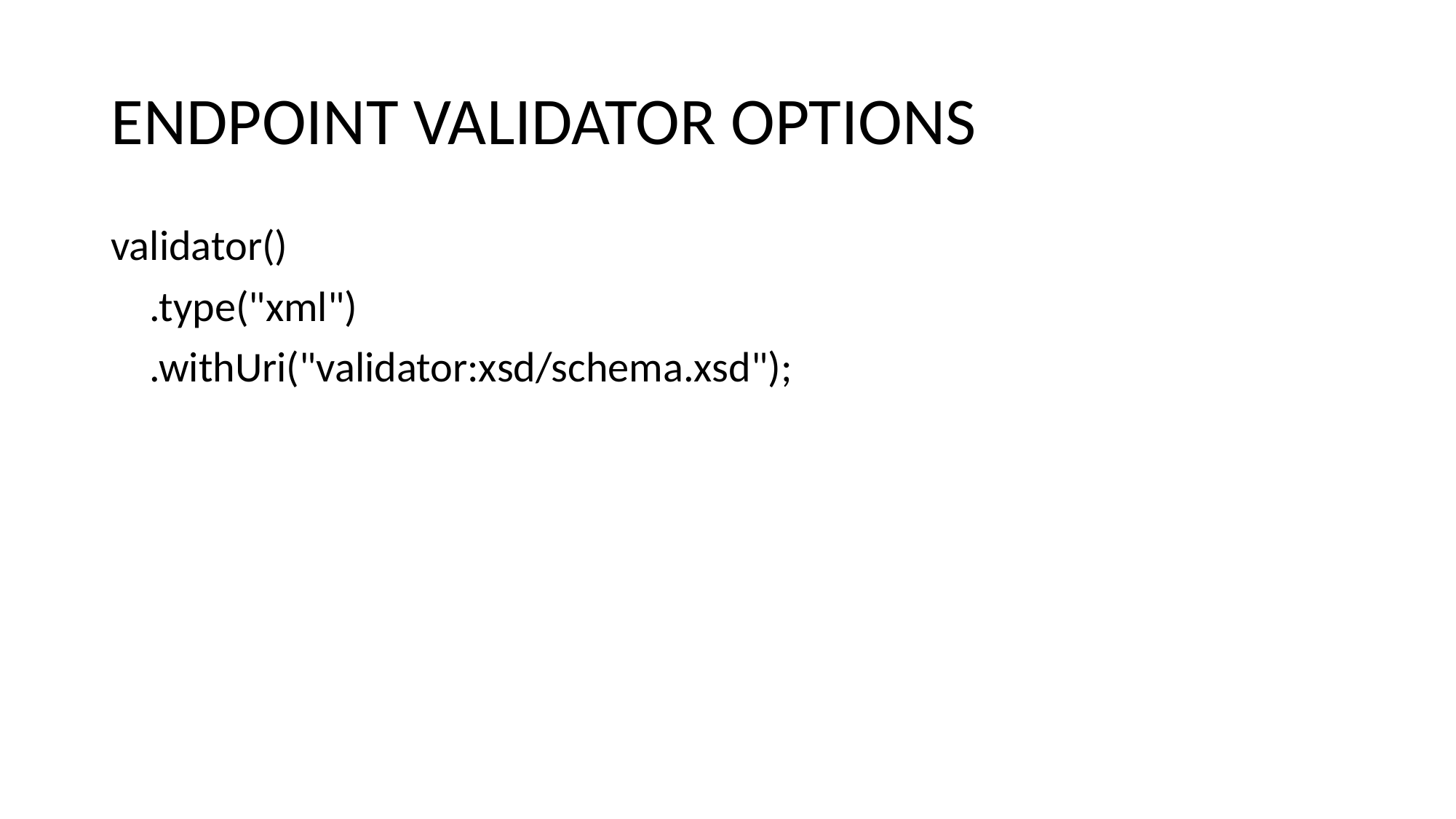

# ENDPOINT VALIDATOR OPTIONS
validator()
    .type("xml")
    .withUri("validator:xsd/schema.xsd");